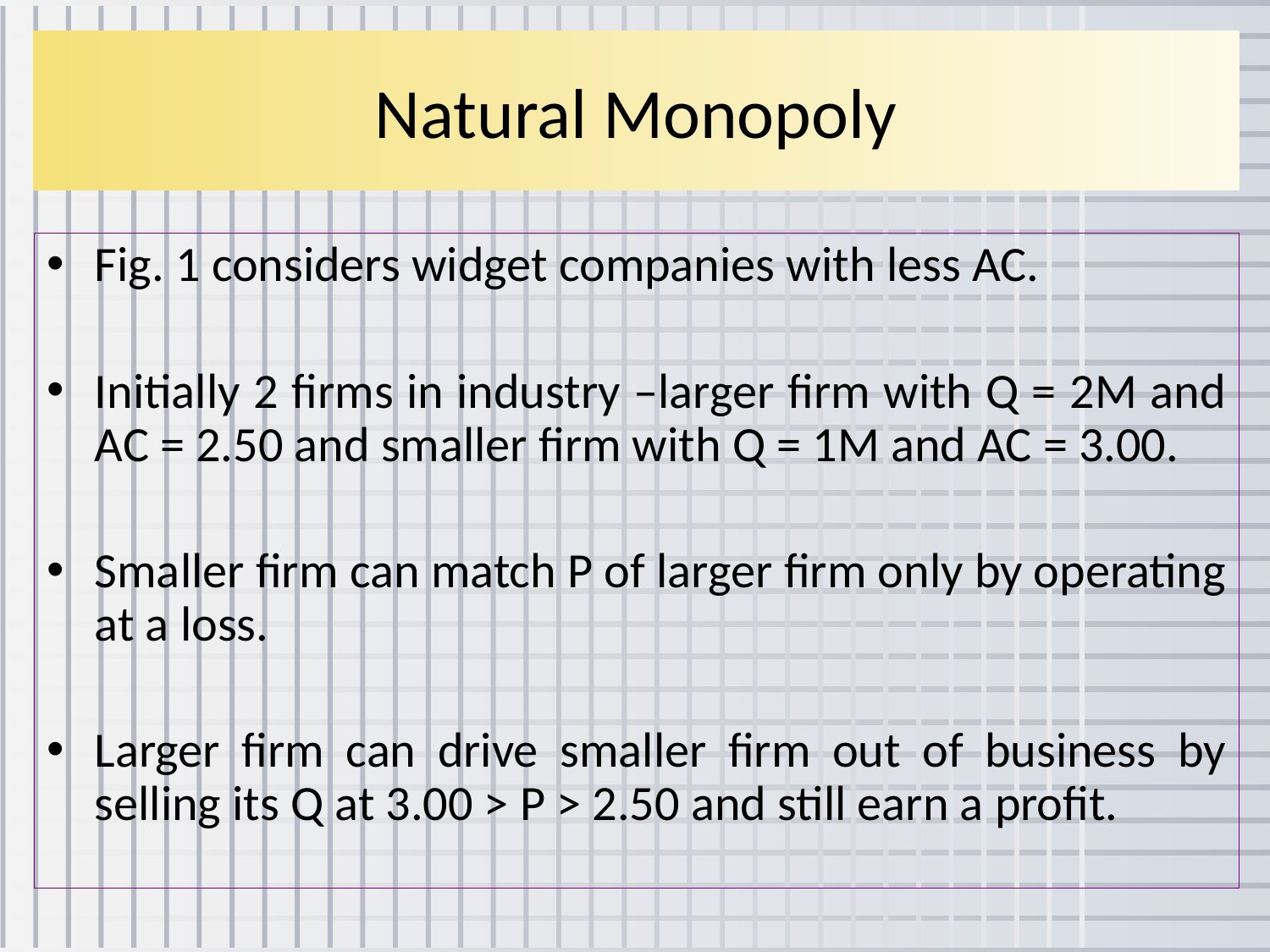

# Natural Monopoly

Fig. 1 considers widget companies with less AC.

Initially 2 firms in industry –larger firm with Q = 2M and AC = 2.50 and smaller firm with Q = 1M and AC = 3.00.

Smaller firm can match P of larger firm only by operating at a loss.

Larger firm can drive smaller firm out of business by selling its Q at 3.00 > P > 2.50 and still earn a profit.